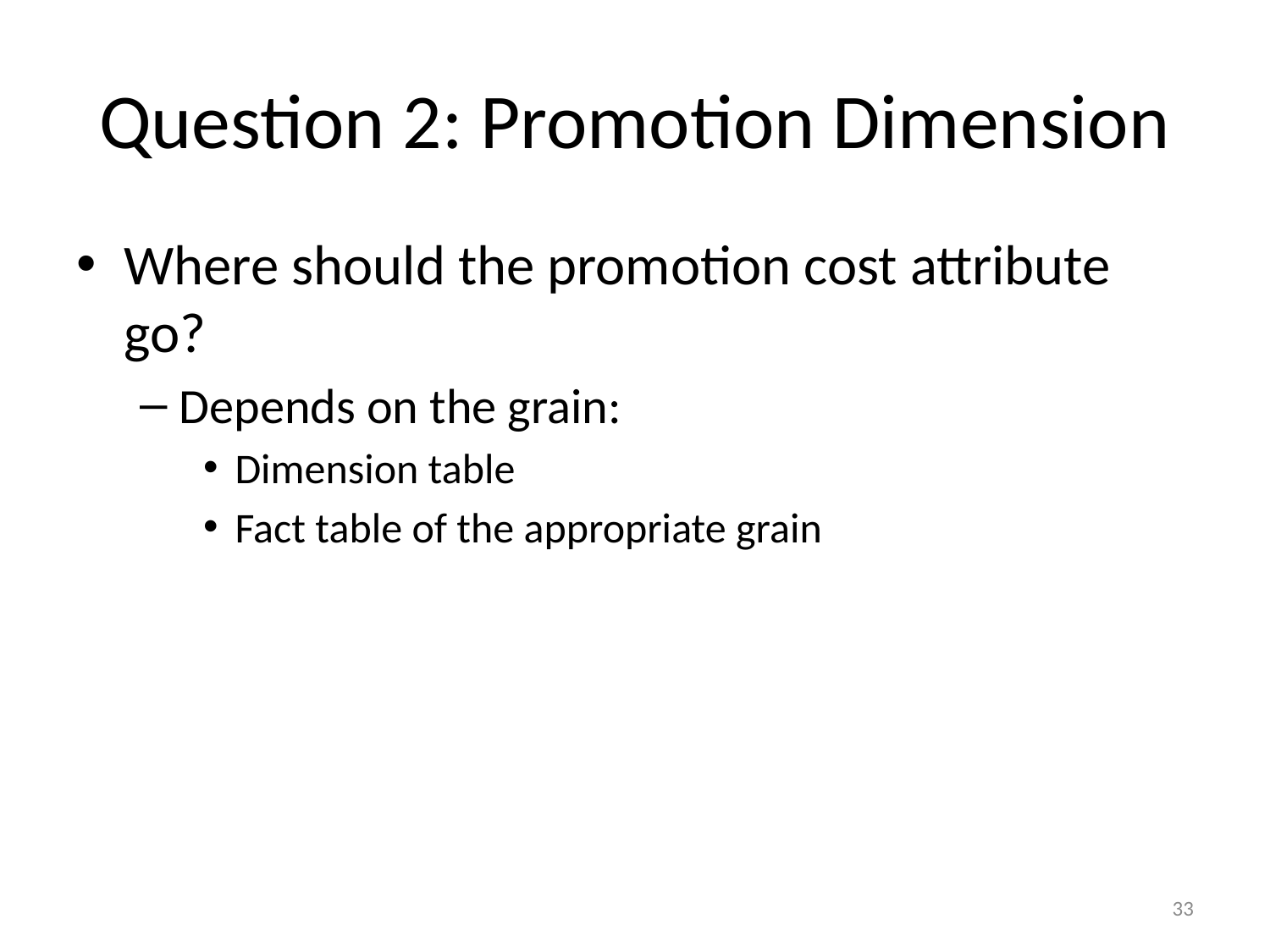

# Question 2: Promotion Dimension

Where should the promotion cost attribute go?
Depends on the grain:
Dimension table
Fact table of the appropriate grain

33